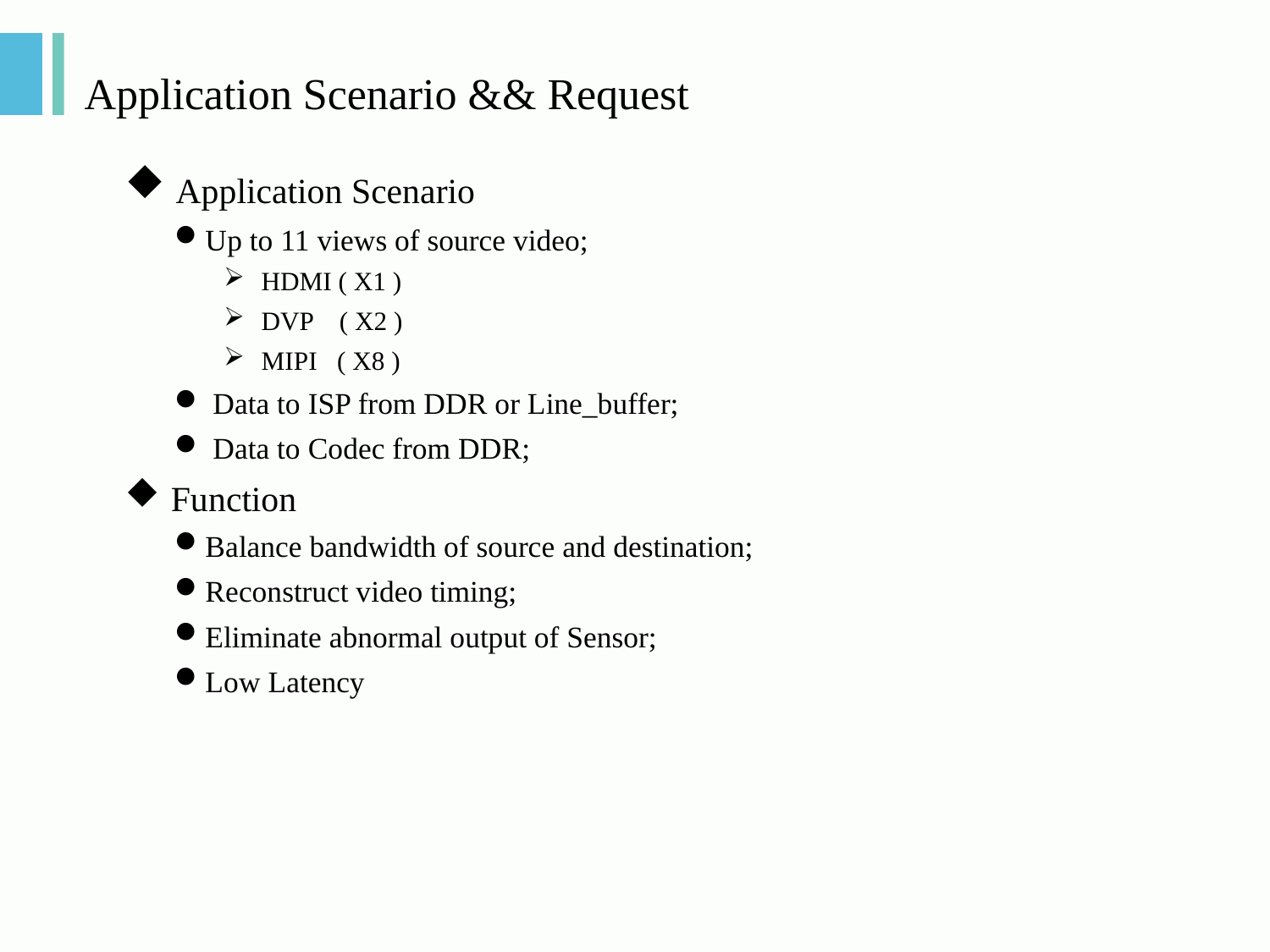

# Application Scenario && Request
 Application Scenario
Up to 11 views of source video;
 HDMI ( X1 )
 DVP    ( X2 )
 MIPI   ( X8 )
 Data to ISP from DDR or Line_buffer;
 Data to Codec from DDR;
 Function
Balance bandwidth of source and destination;
Reconstruct video timing;
Eliminate abnormal output of Sensor;
Low Latency